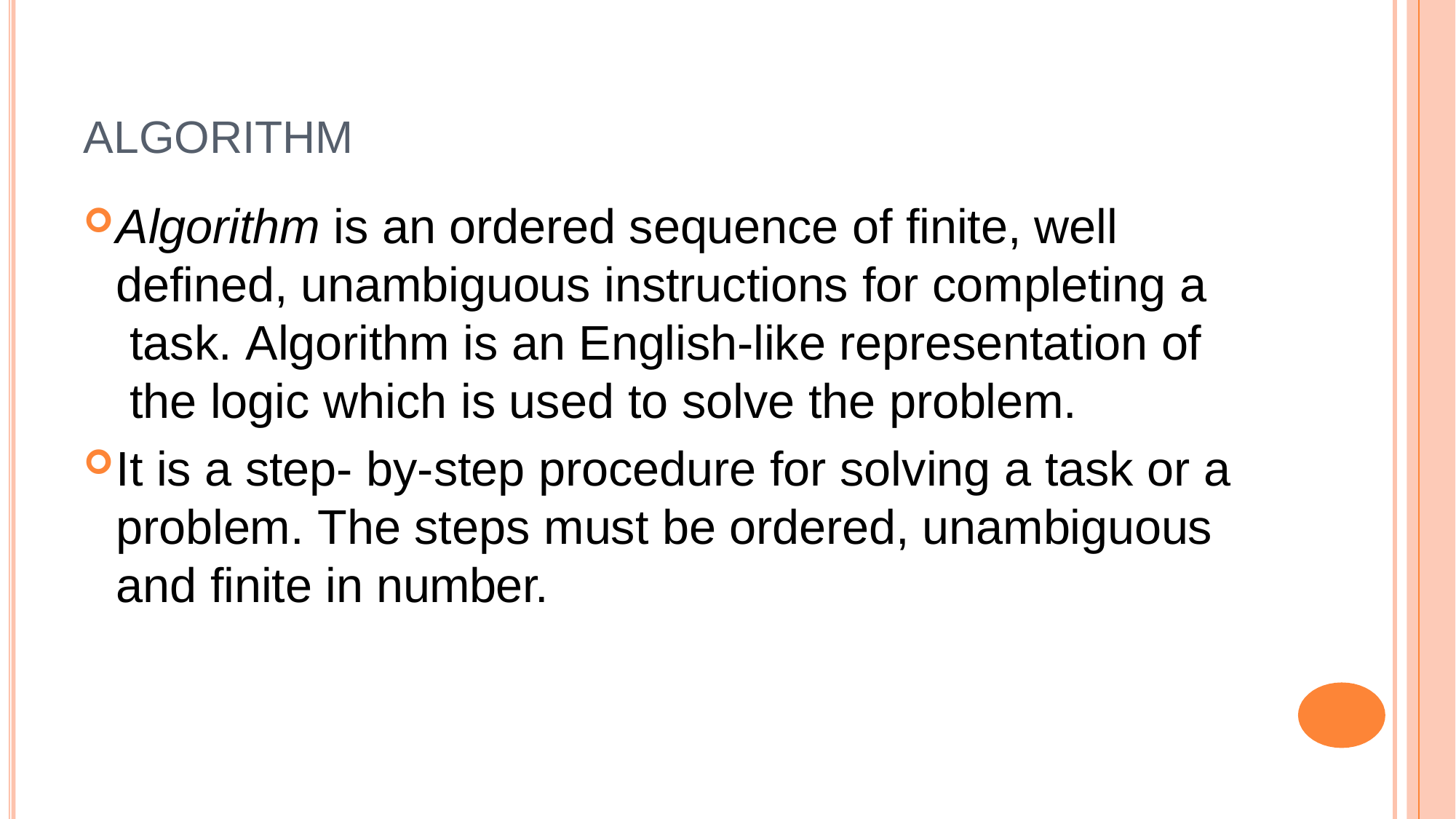

# ALGORITHM
Algorithm is an ordered sequence of finite, well  defined, unambiguous instructions for completing a  task. Algorithm is an English-like representation of  the logic which is used to solve the problem.
It is a step- by-step procedure for solving a task or a  problem. The steps must be ordered, unambiguous  and finite in number.